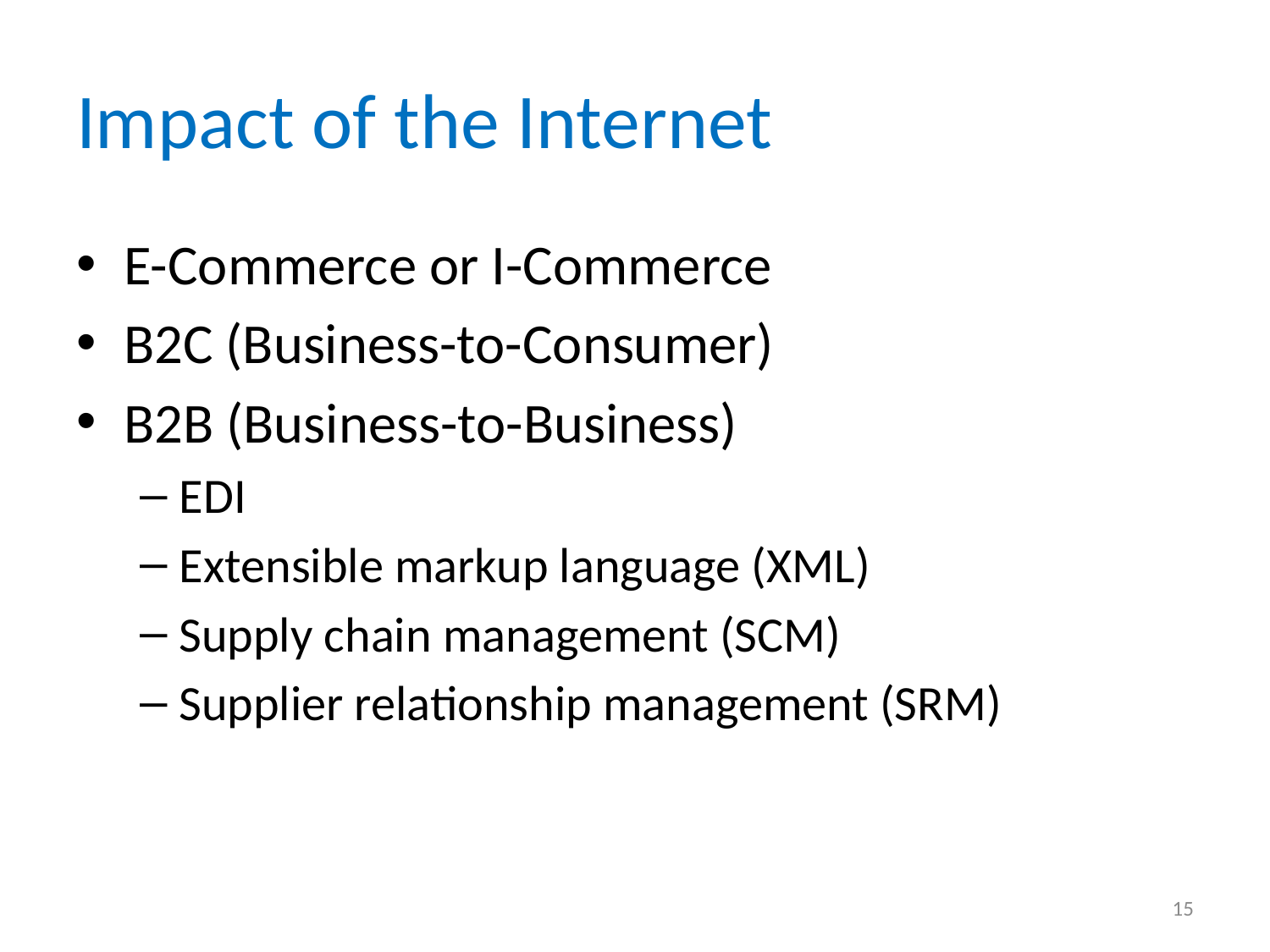

# Impact of the Internet
E-Commerce or I-Commerce
B2C (Business-to-Consumer)
B2B (Business-to-Business)
EDI
Extensible markup language (XML)
Supply chain management (SCM)
Supplier relationship management (SRM)
15